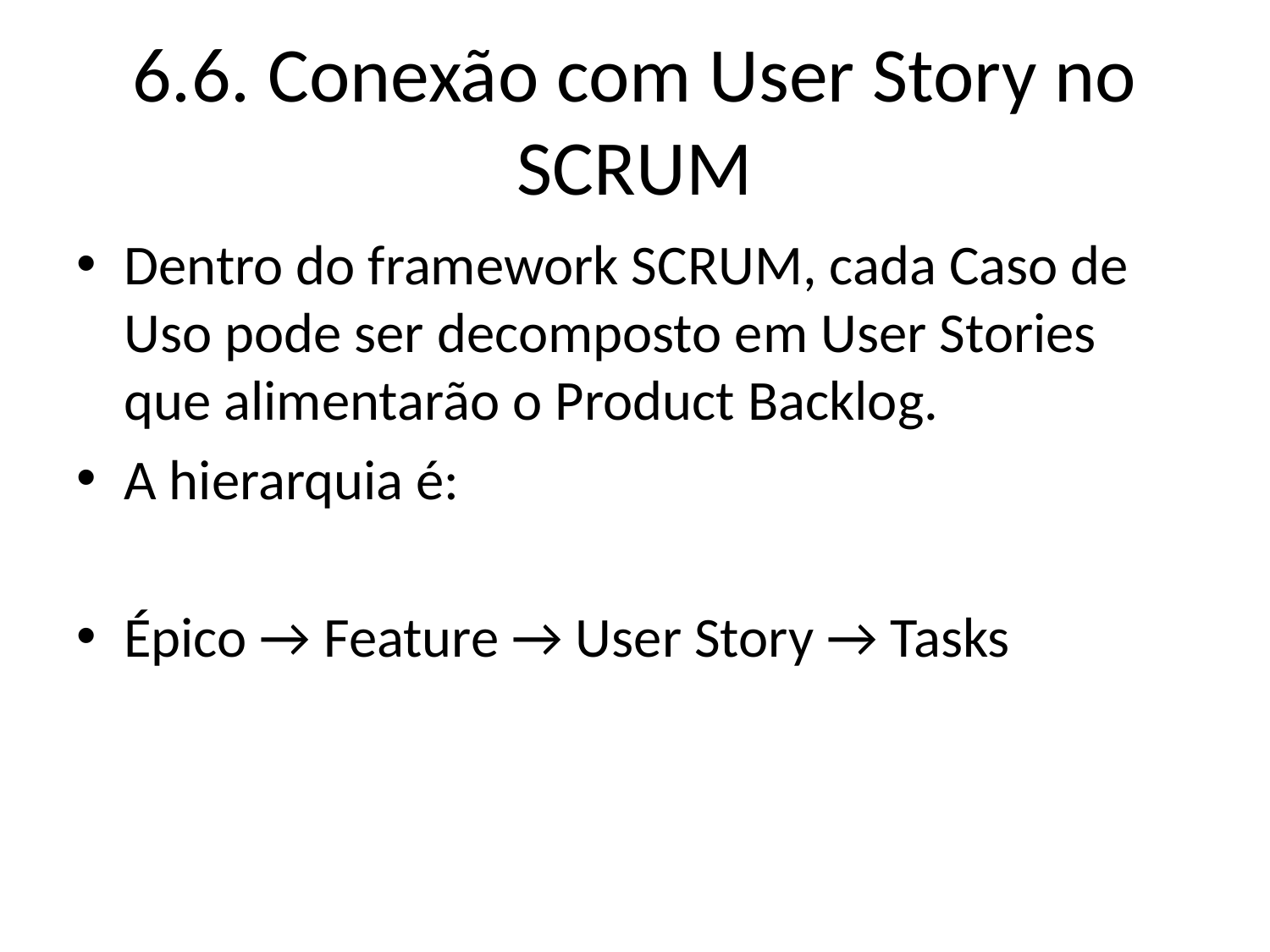

# 6.6. Conexão com User Story no SCRUM
Dentro do framework SCRUM, cada Caso de Uso pode ser decomposto em User Stories que alimentarão o Product Backlog.
A hierarquia é:

Épico → Feature → User Story → Tasks